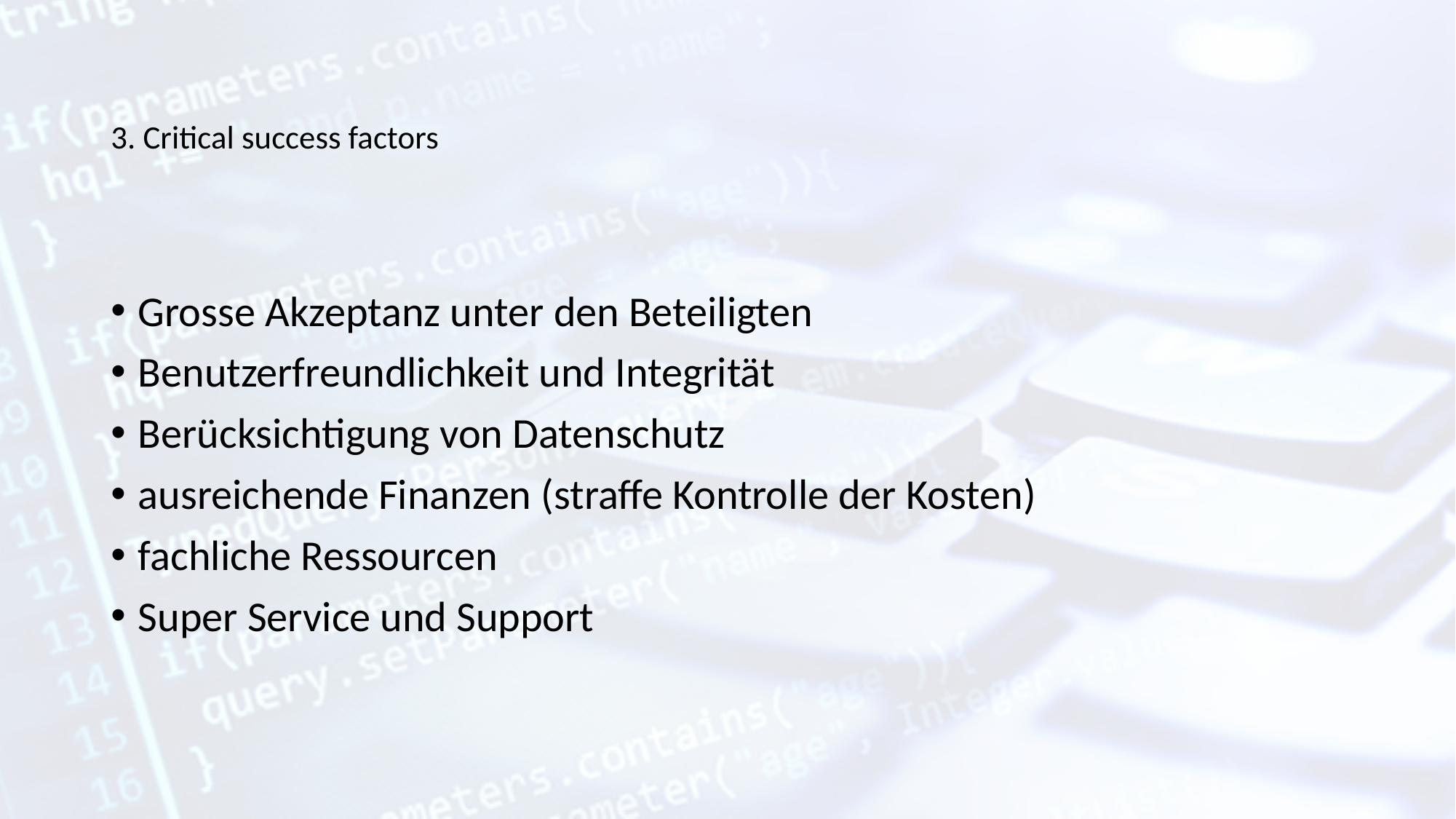

# 3. Critical success factors

Grosse Akzeptanz unter den Beteiligten
Benutzerfreundlichkeit und Integrität
Berücksichtigung von Datenschutz
ausreichende Finanzen (straffe Kontrolle der Kosten)
fachliche Ressourcen
Super Service und Support